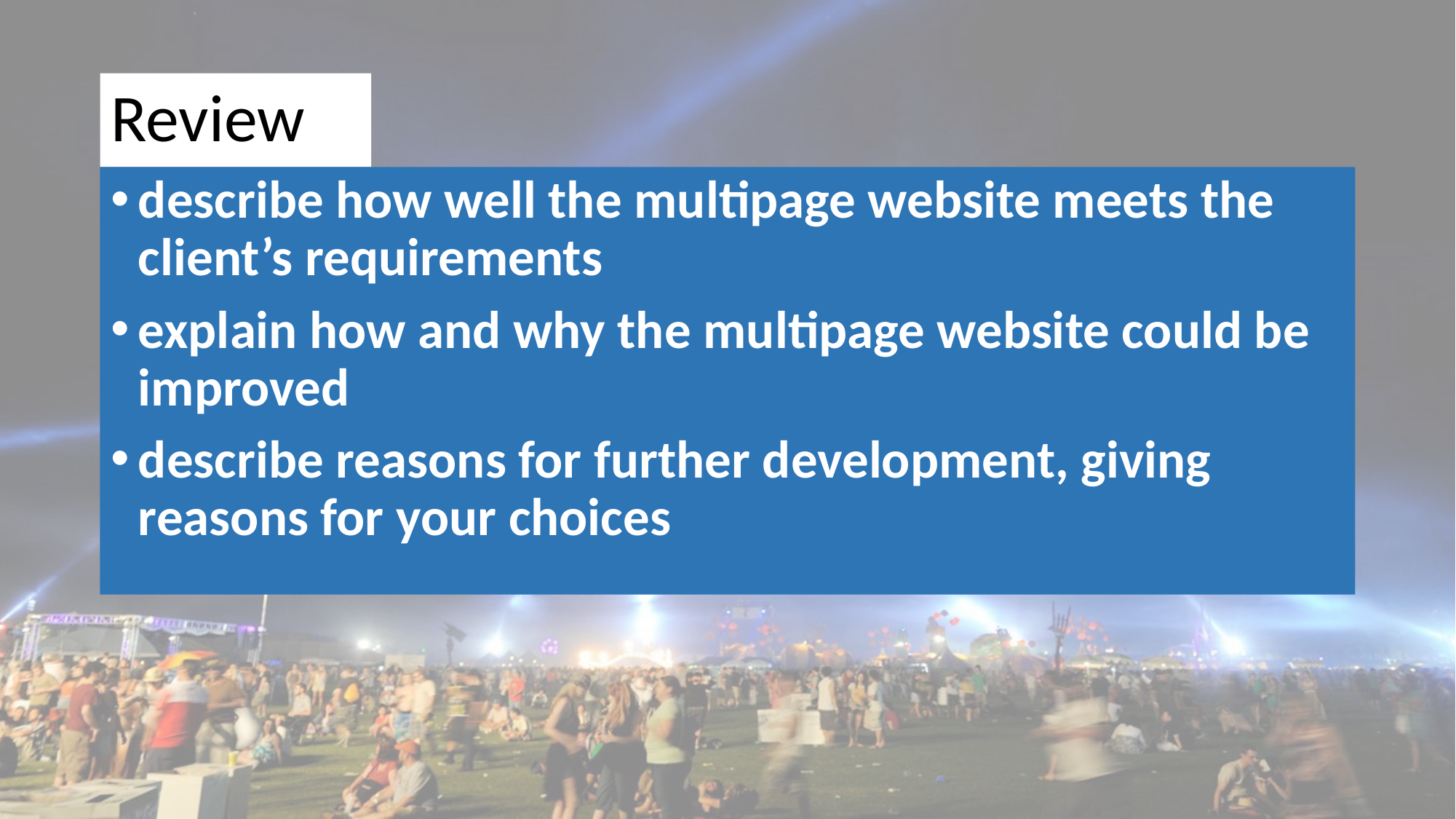

# Review
describe how well the multipage website meets the client’s requirements
explain how and why the multipage website could be improved
describe reasons for further development, giving reasons for your choices